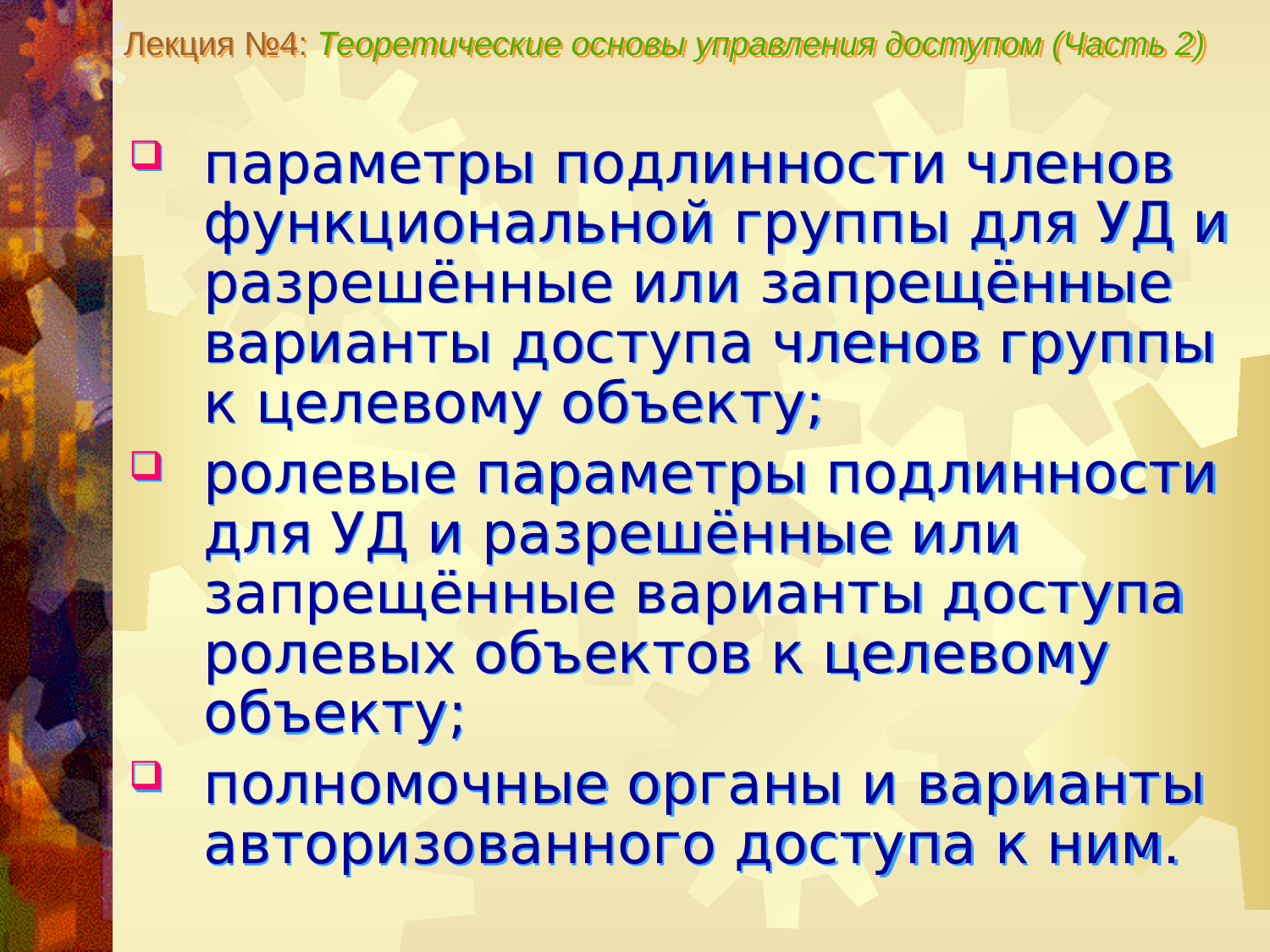

Лекция №4: Теоретические основы управления доступом (Часть 2)
параметры подлинности членов функциональной группы для УД и разрешённые или запрещённые варианты доступа членов группы к целевому объекту;
ролевые параметры подлинности для УД и разрешённые или запрещённые варианты доступа ролевых объектов к целевому объекту;
полномочные органы и варианты авторизованного доступа к ним.